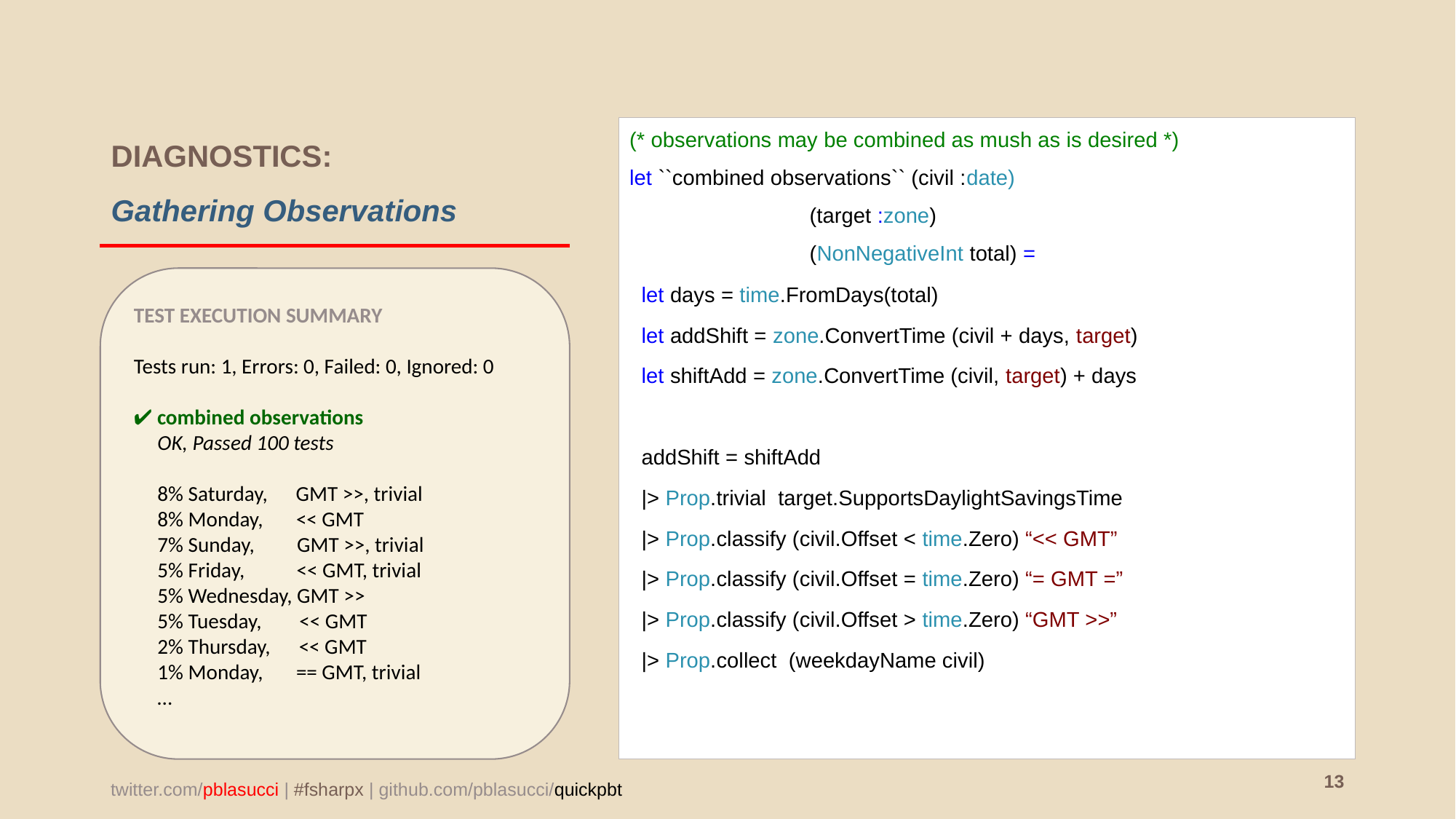

# DIAGNOSTICS: Gathering Observations
(* observations may be combined as mush as is desired *)
let ``combined observations`` (civil :date)
                              (target :zone)
                              (NonNegativeInt total) =
  let days = time.FromDays(total)
  let addShift = zone.ConvertTime (civil + days, target)
  let shiftAdd = zone.ConvertTime (civil, target) + days

  addShift = shiftAdd
  |> Prop.trivial  target.SupportsDaylightSavingsTime
  |> Prop.classify (civil.Offset < time.Zero) “<< GMT”
  |> Prop.classify (civil.Offset = time.Zero) “= GMT =”
  |> Prop.classify (civil.Offset > time.Zero) “GMT >>”
  |> Prop.collect  (weekdayName civil)

TEST EXECUTION SUMMARY

Tests run: 1, Errors: 0, Failed: 0, Ignored: 0

✔ combined observations
     OK, Passed 100 tests

     8% Saturday,      GMT >>, trivial
     8% Monday,       << GMT
     7% Sunday,         GMT >>, trivial
     5% Friday,           << GMT, trivial
     5% Wednesday, GMT >>
     5% Tuesday,        << GMT
     2% Thursday,      << GMT
     1% Monday,       == GMT, trivial
     …
13